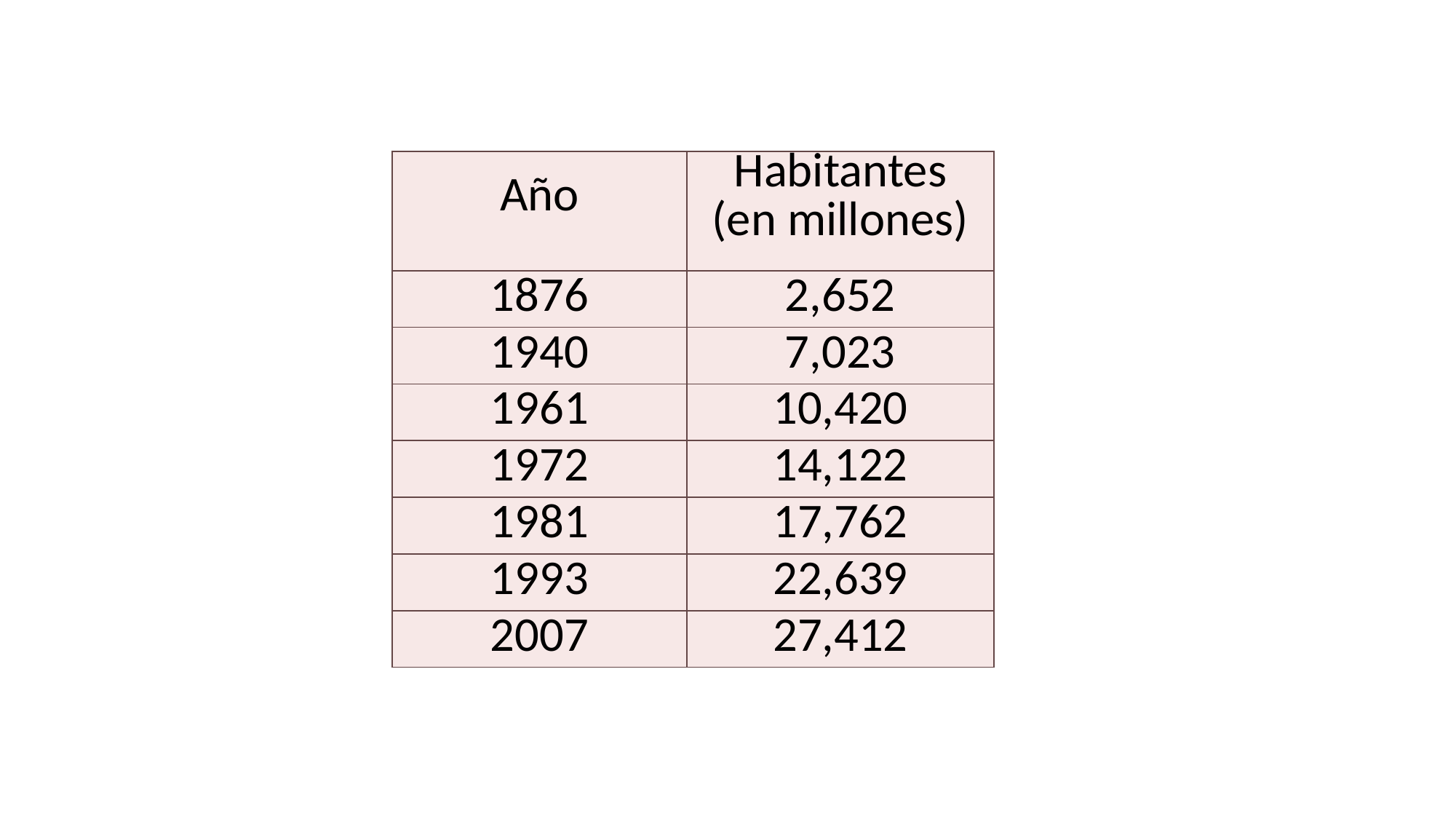

| Año | Habitantes (en millones) |
| --- | --- |
| 1876 | 2,652 |
| 1940 | 7,023 |
| 1961 | 10,420 |
| 1972 | 14,122 |
| 1981 | 17,762 |
| 1993 | 22,639 |
| 2007 | 27,412 |